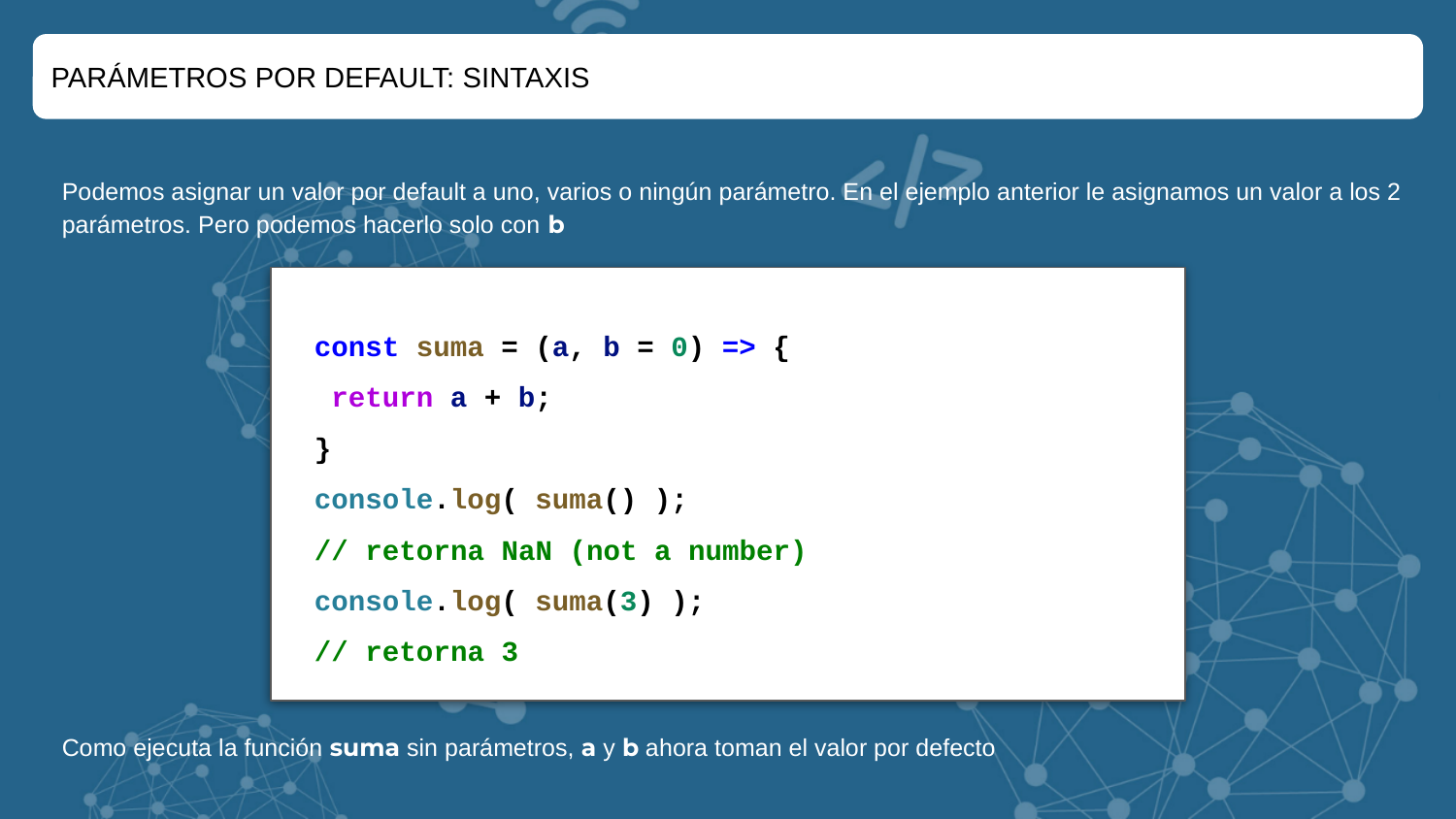

PARÁMETROS POR DEFAULT: SINTAXIS
Podemos asignar un valor por default a uno, varios o ningún parámetro. En el ejemplo anterior le asignamos un valor a los 2 parámetros. Pero podemos hacerlo solo con b
const suma = (a, b = 0) => {
 return a + b;
}
console.log( suma() );
// retorna NaN (not a number)
console.log( suma(3) );
// retorna 3

Como ejecuta la función suma sin parámetros, a y b ahora toman el valor por defecto